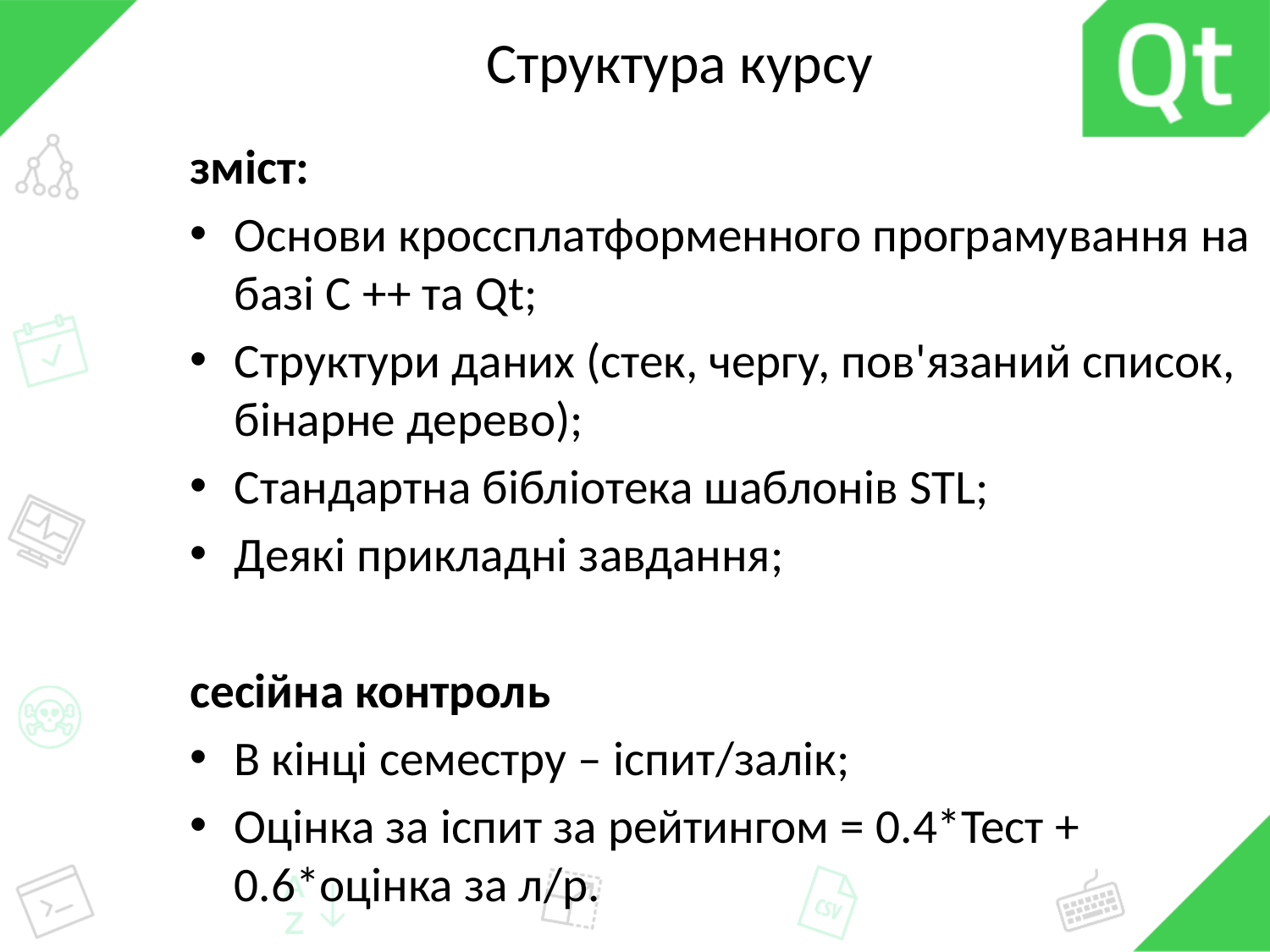

# Структура курсу
зміст:
Основи кроссплатформенного програмування на базі С ++ та Qt;
Структури даних (стек, чергу, пов'язаний список, бінарне дерево);
Стандартна бібліотека шаблонів STL;
Деякі прикладні завдання;

сесійна контроль
В кінці семестру – іспит/залік;
Оцінка за іспит за рейтингом = 0.4*Тест + 0.6*оцінка за л/р.